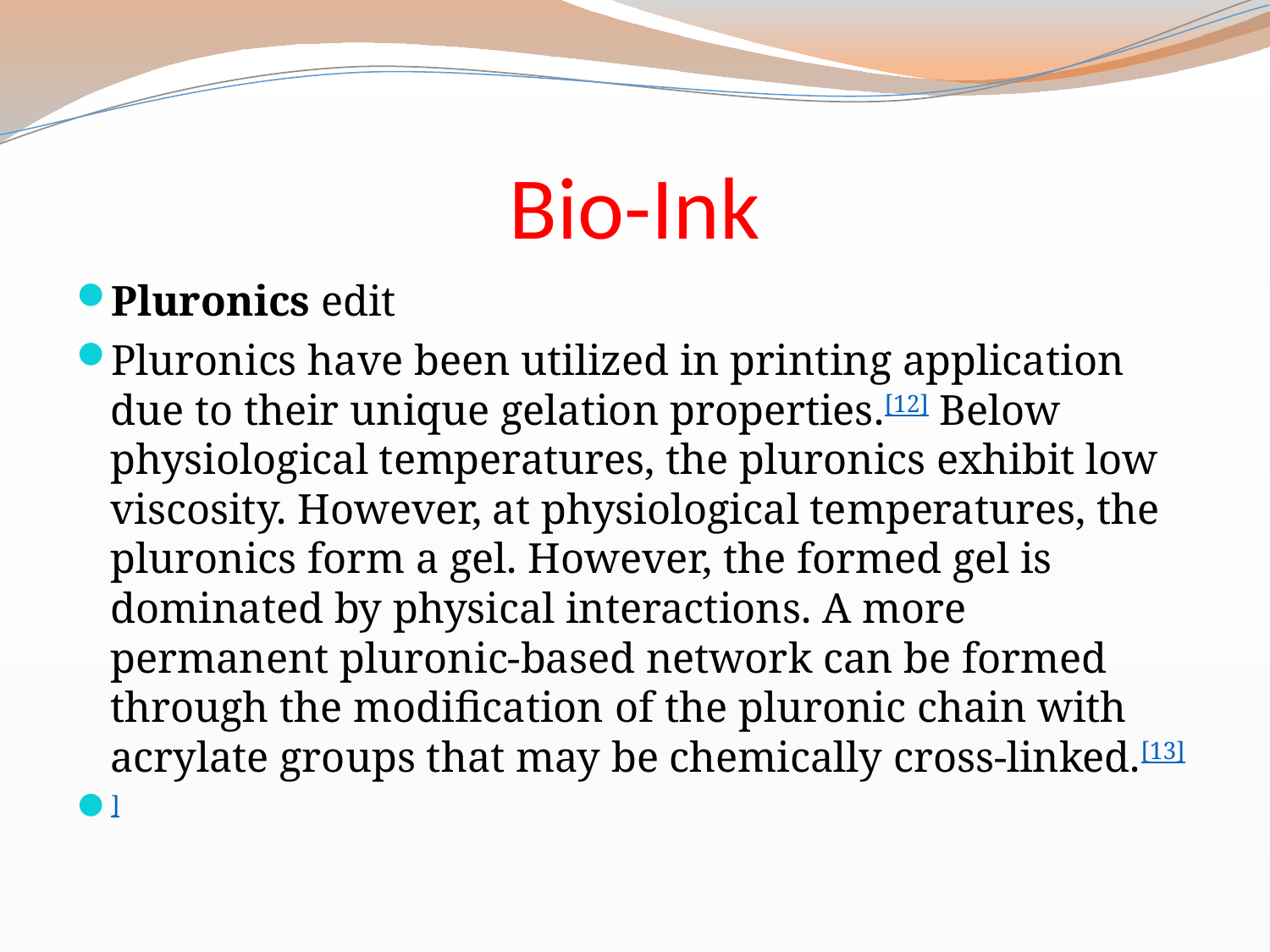

# Bio-Ink
Pluronics edit
Pluronics have been utilized in printing application due to their unique gelation properties.[12] Below physiological temperatures, the pluronics exhibit low viscosity. However, at physiological temperatures, the pluronics form a gel. However, the formed gel is dominated by physical interactions. A more permanent pluronic-based network can be formed through the modification of the pluronic chain with acrylate groups that may be chemically cross-linked.[13]
]